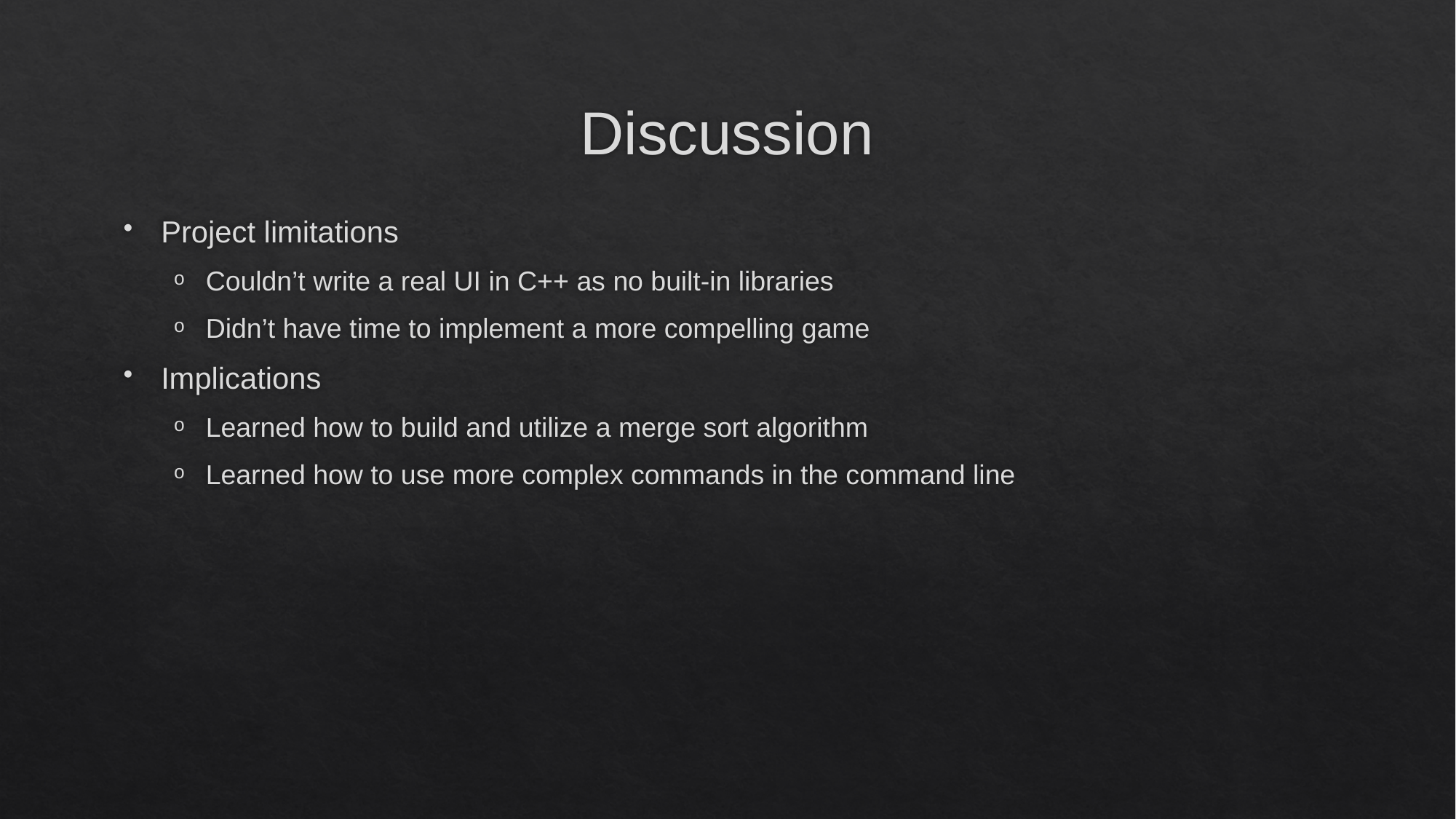

# Discussion
Project limitations
Couldn’t write a real UI in C++ as no built-in libraries
Didn’t have time to implement a more compelling game
Implications
Learned how to build and utilize a merge sort algorithm
Learned how to use more complex commands in the command line